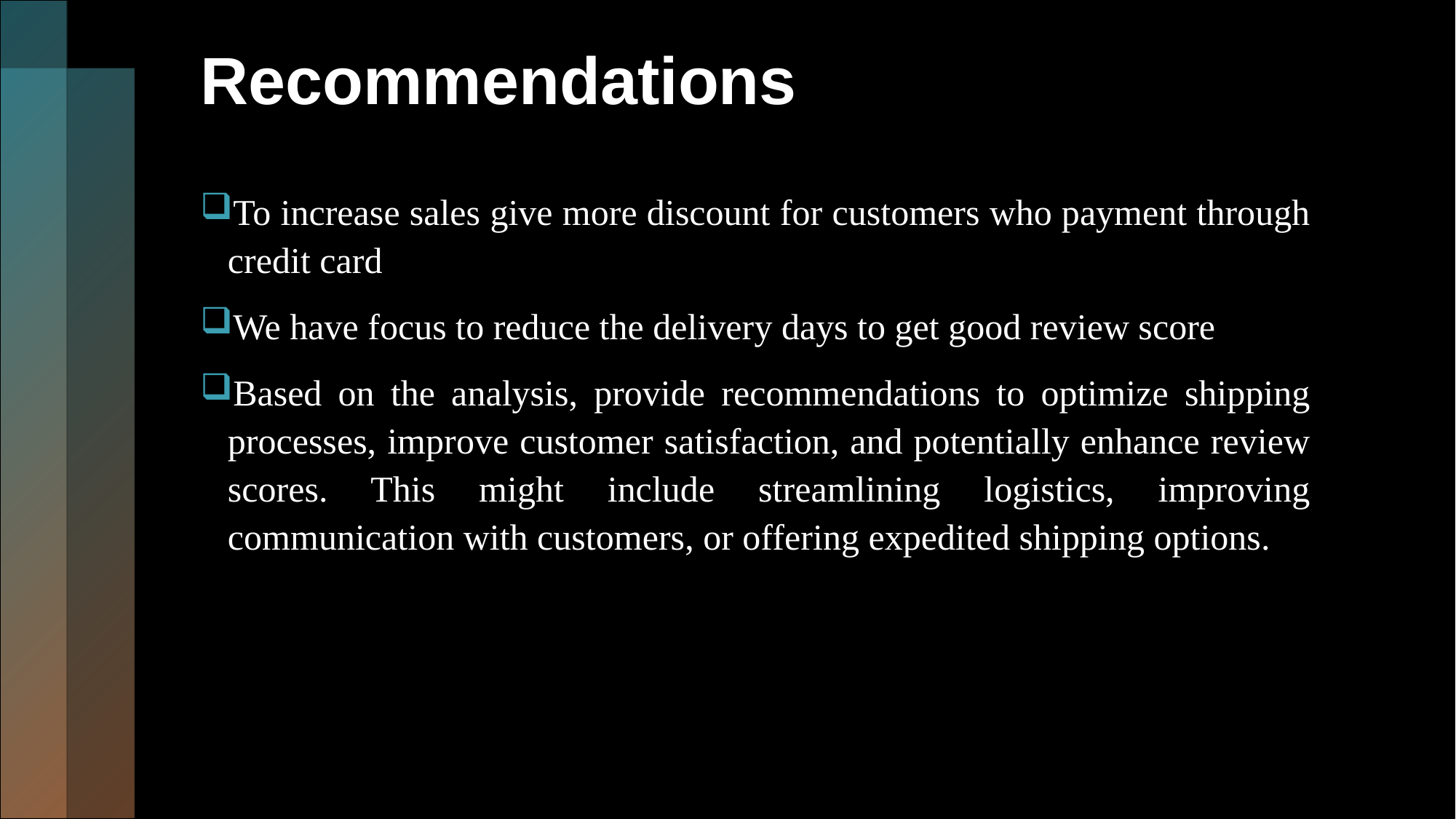

# Recommendations
To increase sales give more discount for customers who payment through credit card
We have focus to reduce the delivery days to get good review score
Based on the analysis, provide recommendations to optimize shipping processes, improve customer satisfaction, and potentially enhance review scores. This might include streamlining logistics, improving communication with customers, or offering expedited shipping options.